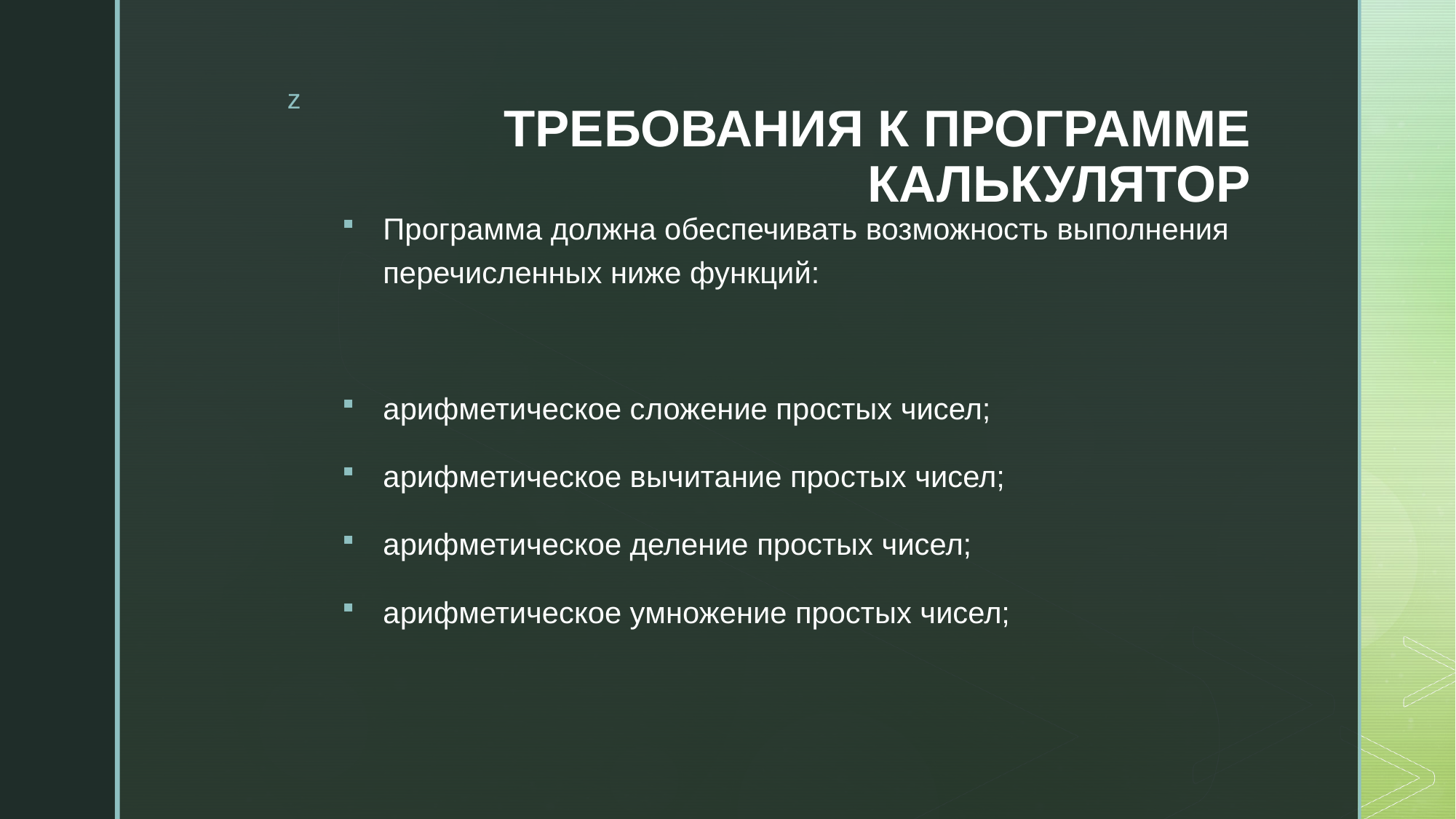

# Требования к программе калькулятор
Программа должна обеспечивать возможность выполнения перечисленных ниже функций:

арифметическое сложение простых чисел;
арифметическое вычитание простых чисел;
арифметическое деление простых чисел;
арифметическое умножение простых чисел;